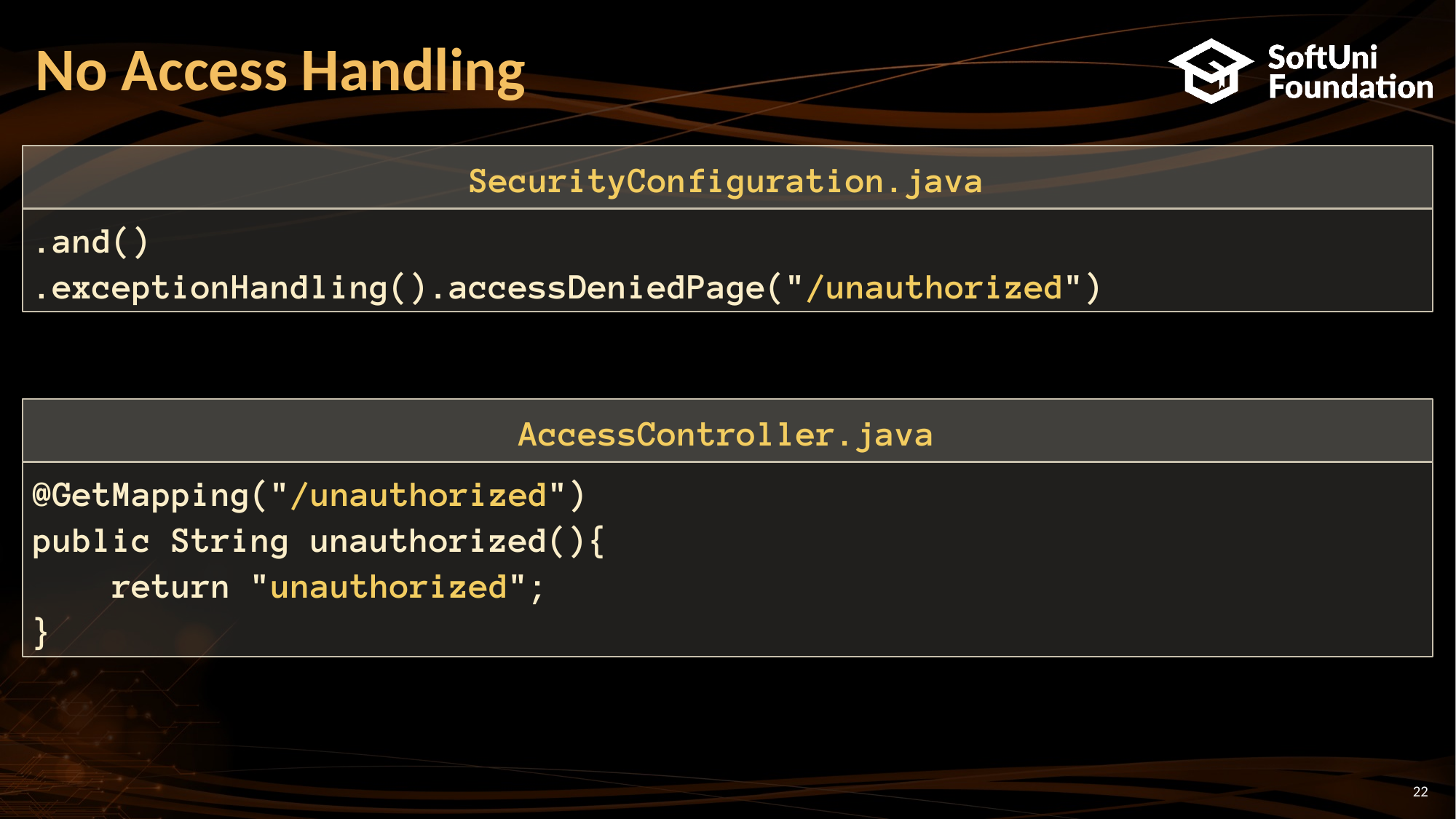

# No Access Handling
SecurityConfiguration.java
.and()                .exceptionHandling().accessDeniedPage("/unauthorized")
AccessController.java
@GetMapping("/unauthorized")
public String unauthorized(){
    return "unauthorized";
}
22